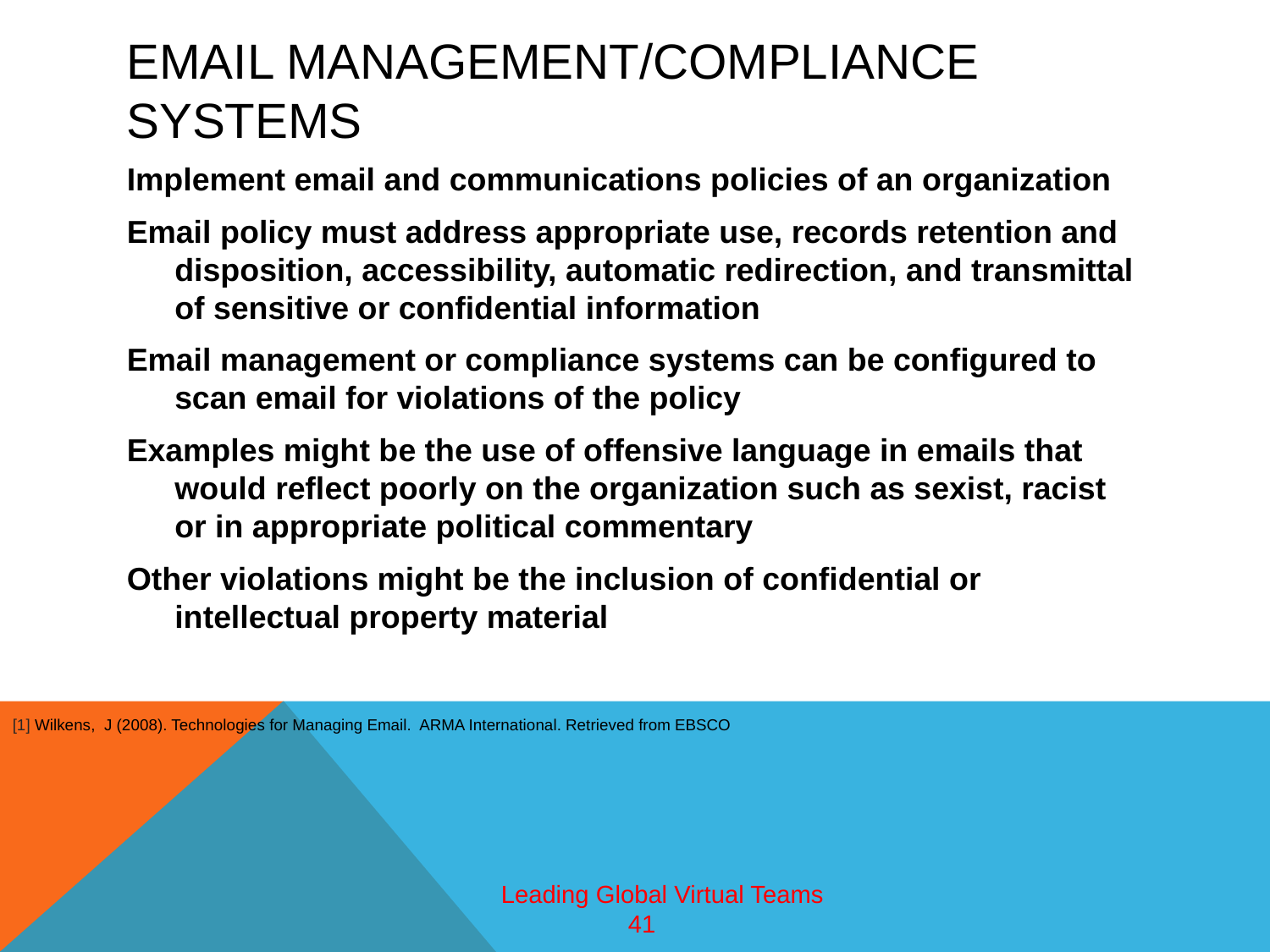

# Email management/compliance systems
Implement email and communications policies of an organization
Email policy must address appropriate use, records retention and disposition, accessibility, automatic redirection, and transmittal of sensitive or confidential information
Email management or compliance systems can be configured to scan email for violations of the policy
Examples might be the use of offensive language in emails that would reflect poorly on the organization such as sexist, racist or in appropriate political commentary
Other violations might be the inclusion of confidential or intellectual property material
[1] Wilkens,  J (2008). Technologies for Managing Email.  ARMA International. Retrieved from EBSCO